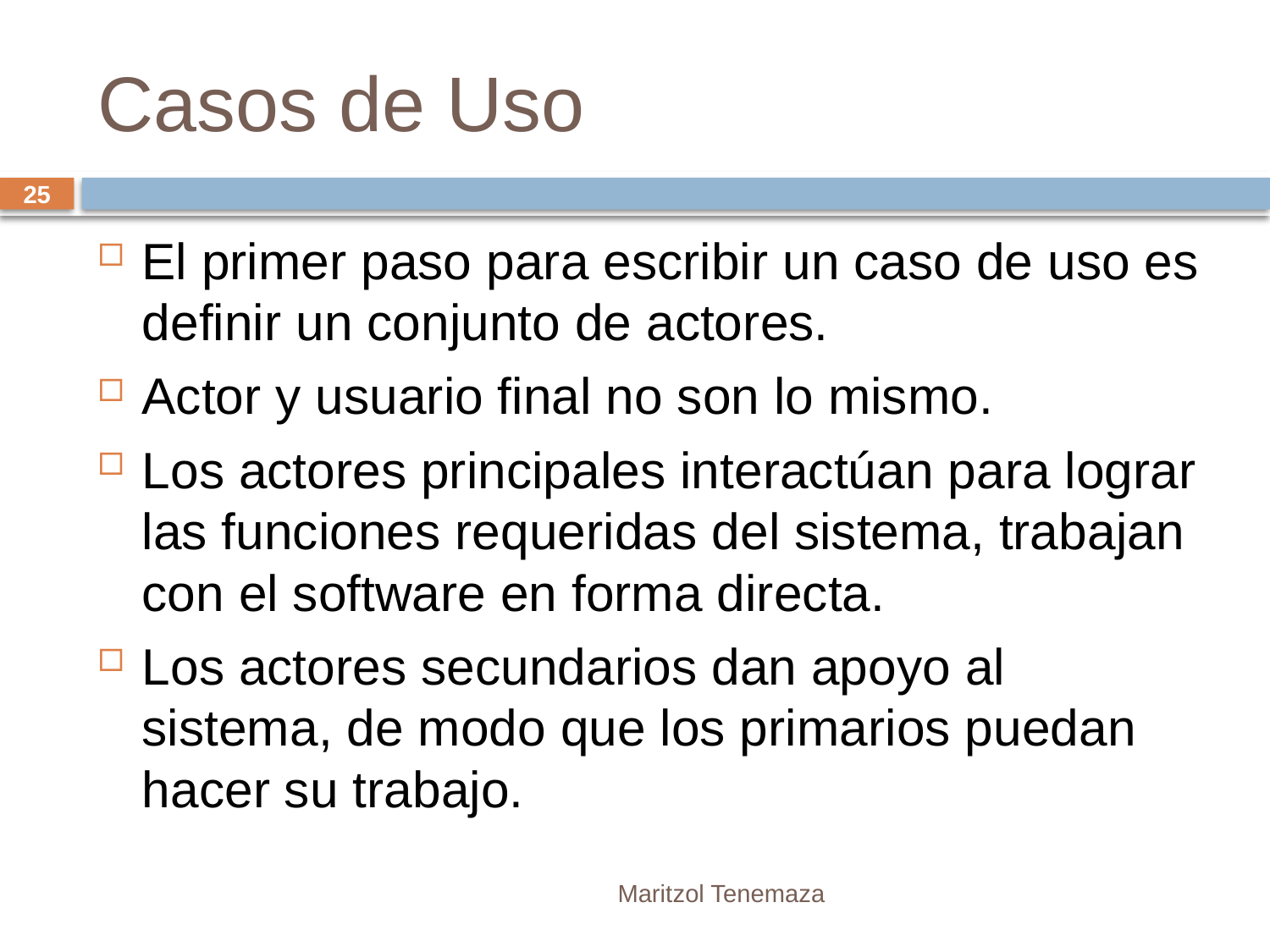

# Casos de Uso
25
El primer paso para escribir un caso de uso es definir un conjunto de actores.
Actor y usuario final no son lo mismo.
Los actores principales interactúan para lograr las funciones requeridas del sistema, trabajan con el software en forma directa.
Los actores secundarios dan apoyo al sistema, de modo que los primarios puedan hacer su trabajo.
Maritzol Tenemaza